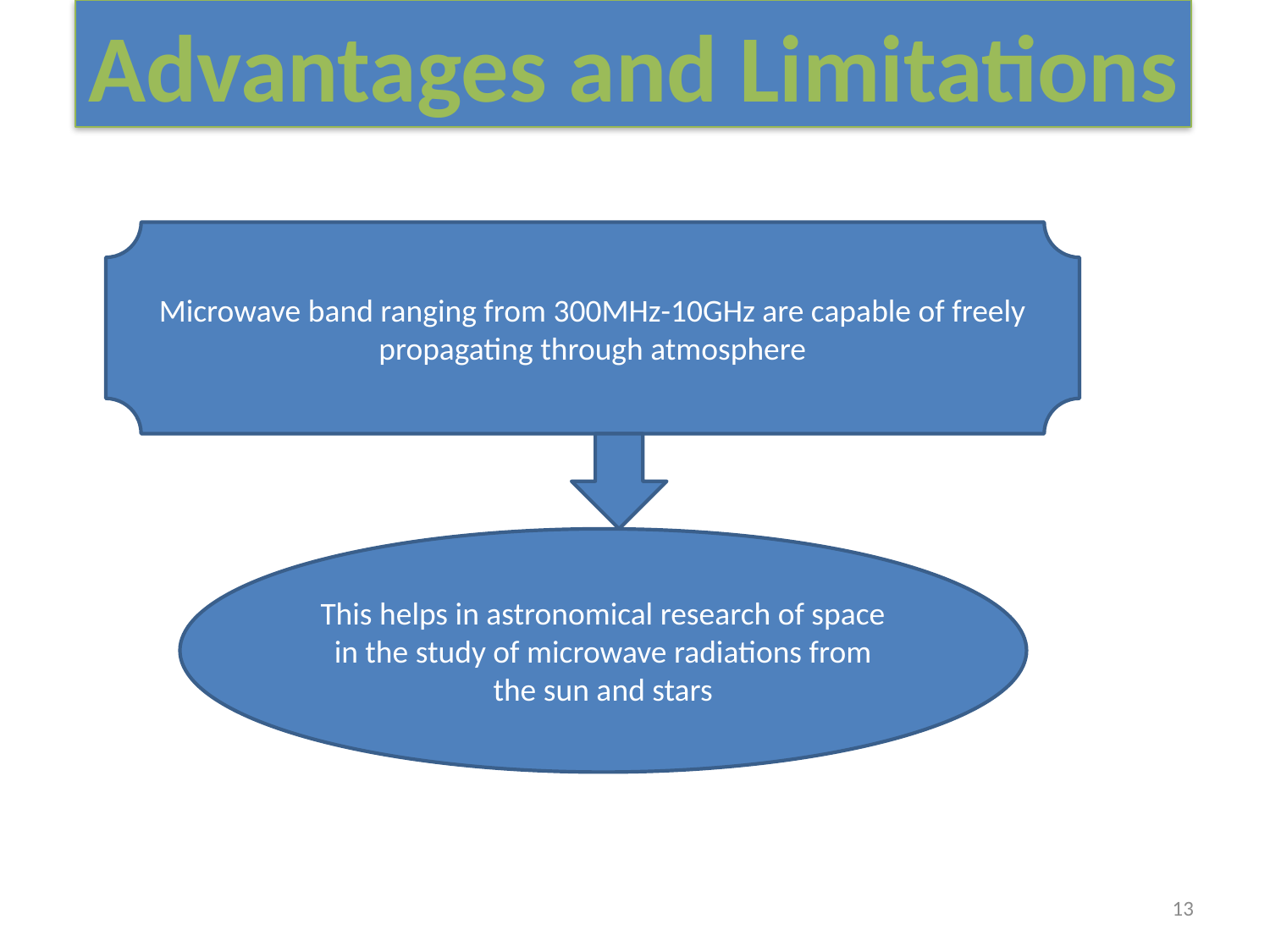

Advantages and Limitations
Microwave band ranging from 300MHz-10GHz are capable of freely propagating through atmosphere

This helps in astronomical research of space in the study of microwave radiations from the sun and stars
13